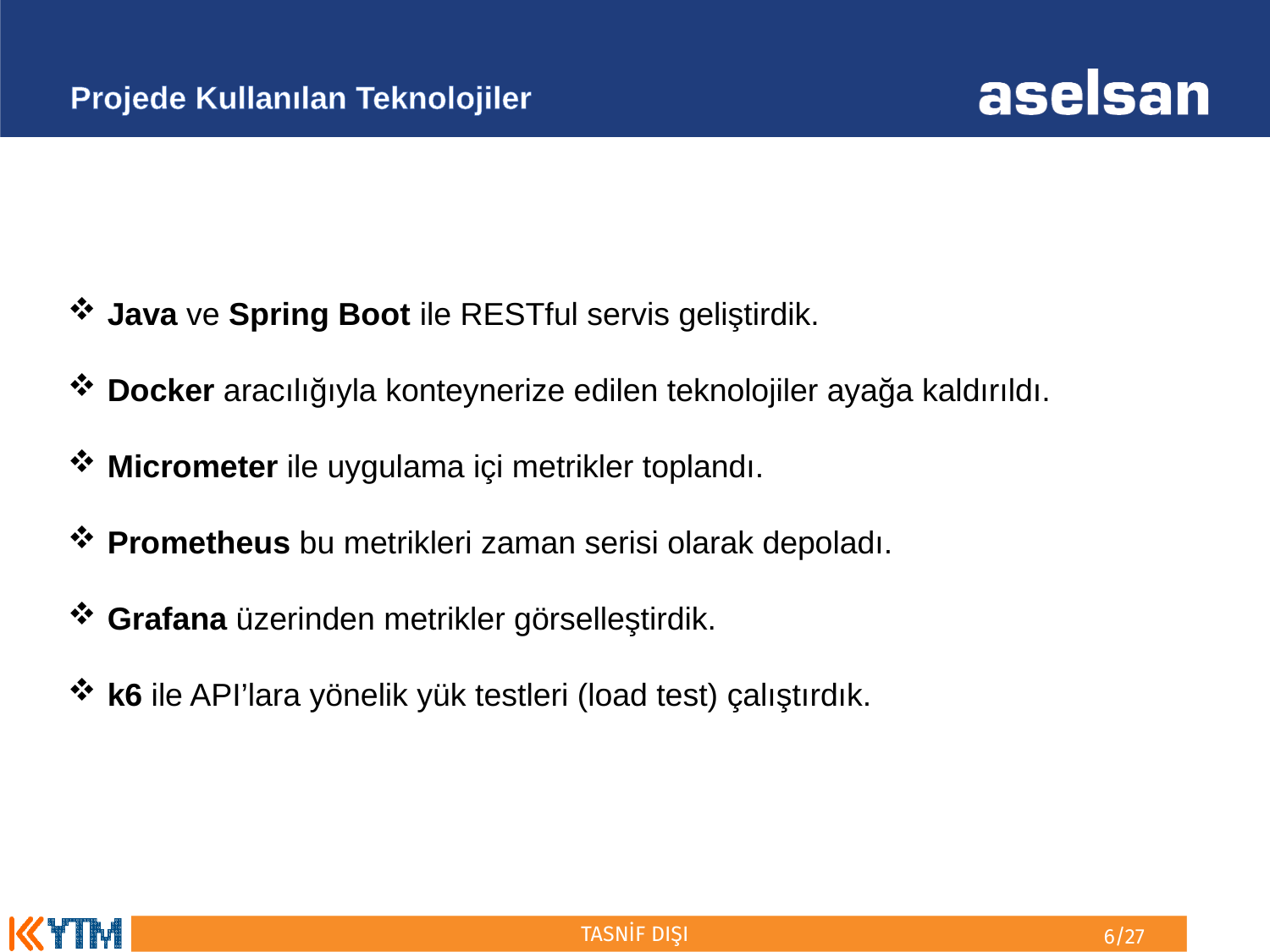

Projede Kullanılan Teknolojiler
Java ve Spring Boot ile RESTful servis geliştirdik.
Docker aracılığıyla konteynerize edilen teknolojiler ayağa kaldırıldı.
Micrometer ile uygulama içi metrikler toplandı.
Prometheus bu metrikleri zaman serisi olarak depoladı.
Grafana üzerinden metrikler görselleştirdik.
k6 ile API’lara yönelik yük testleri (load test) çalıştırdık.